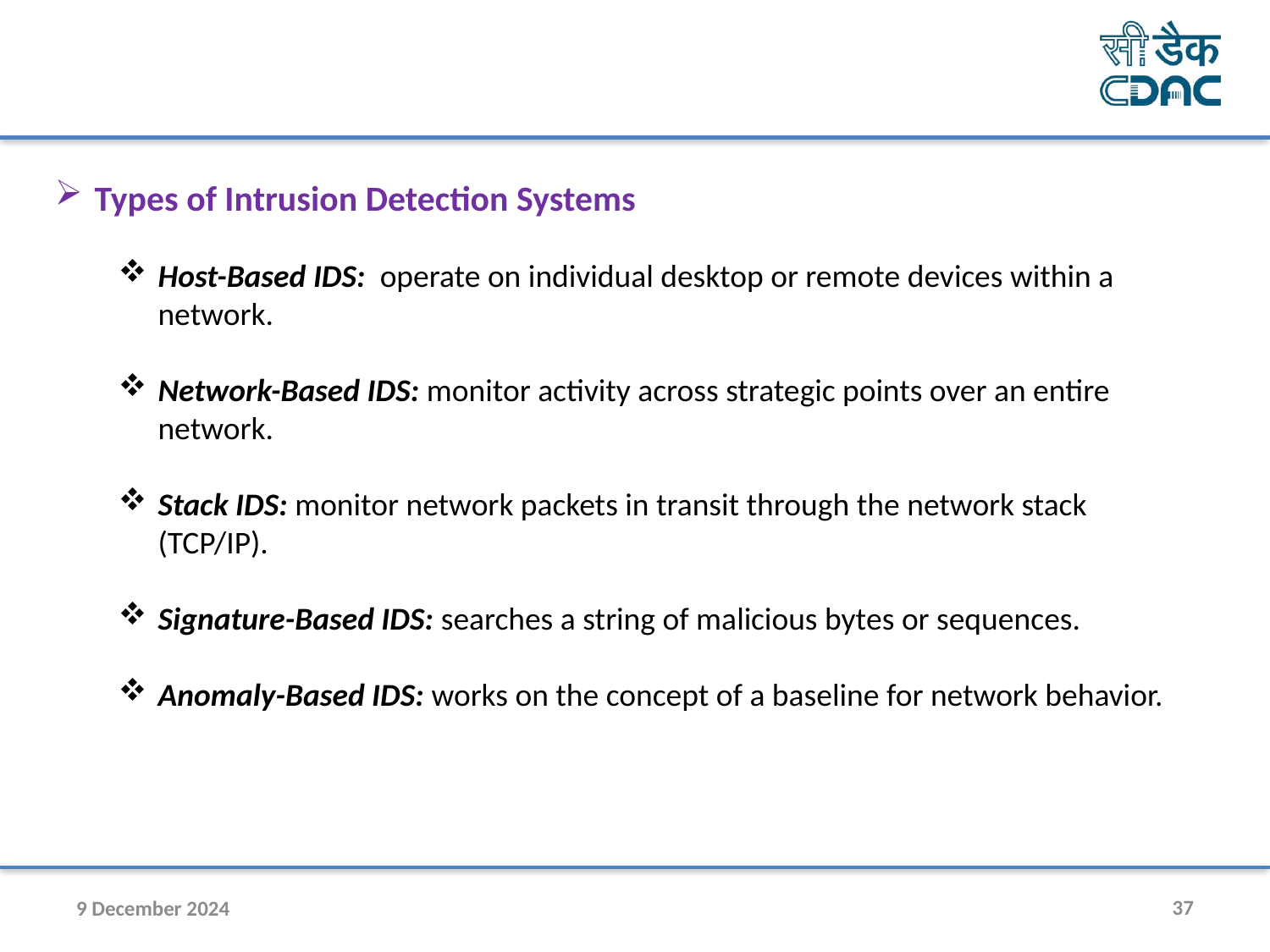

Types of Intrusion Detection Systems

Host-Based IDS:  operate on individual desktop or remote devices within a network.

Network-Based IDS: monitor activity across strategic points over an entire network.

Stack IDS: monitor network packets in transit through the network stack (TCP/IP).

Signature-Based IDS: searches a string of malicious bytes or sequences.

Anomaly-Based IDS: works on the concept of a baseline for network behavior.

9 December 2024
37